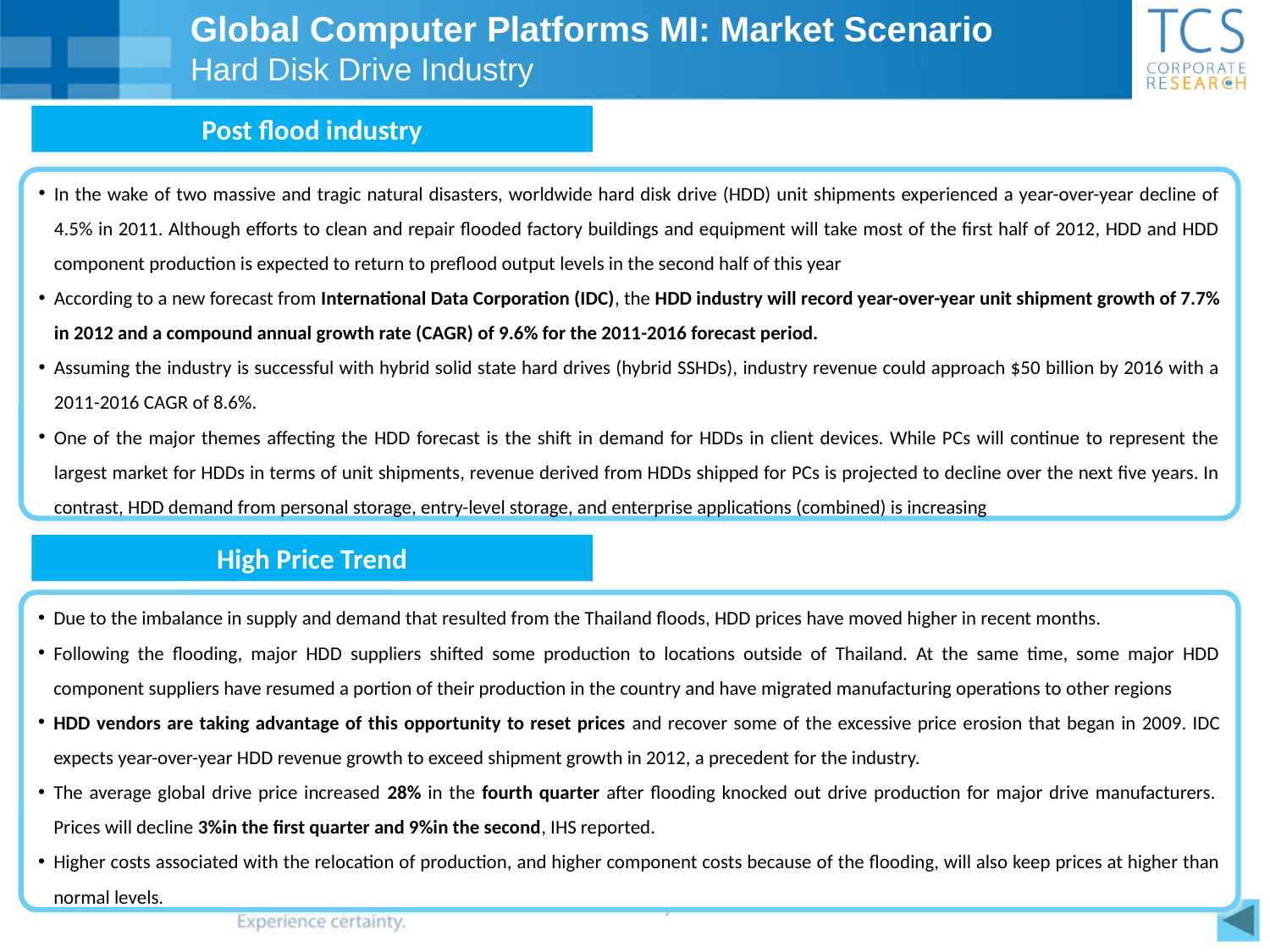

# Global Computer Platforms MI: Market Scenario Hard Disk Drive Industry
Post flood industry
In the wake of two massive and tragic natural disasters, worldwide hard disk drive (HDD) unit shipments experienced a year-over-year decline of 4.5% in 2011. Although efforts to clean and repair flooded factory buildings and equipment will take most of the first half of 2012, HDD and HDD component production is expected to return to preflood output levels in the second half of this year
According to a new forecast from International Data Corporation (IDC), the HDD industry will record year-over-year unit shipment growth of 7.7% in 2012 and a compound annual growth rate (CAGR) of 9.6% for the 2011-2016 forecast period.
Assuming the industry is successful with hybrid solid state hard drives (hybrid SSHDs), industry revenue could approach $50 billion by 2016 with a 2011-2016 CAGR of 8.6%.
One of the major themes affecting the HDD forecast is the shift in demand for HDDs in client devices. While PCs will continue to represent the largest market for HDDs in terms of unit shipments, revenue derived from HDDs shipped for PCs is projected to decline over the next five years. In contrast, HDD demand from personal storage, entry-level storage, and enterprise applications (combined) is increasing
High Price Trend
Due to the imbalance in supply and demand that resulted from the Thailand floods, HDD prices have moved higher in recent months.
Following the flooding, major HDD suppliers shifted some production to locations outside of Thailand. At the same time, some major HDD component suppliers have resumed a portion of their production in the country and have migrated manufacturing operations to other regions
HDD vendors are taking advantage of this opportunity to reset prices and recover some of the excessive price erosion that began in 2009. IDC expects year-over-year HDD revenue growth to exceed shipment growth in 2012, a precedent for the industry.
The average global drive price increased 28% in the fourth quarter after flooding knocked out drive production for major drive manufacturers.  Prices will decline 3%in the first quarter and 9%in the second, IHS reported.
Higher costs associated with the relocation of production, and higher component costs because of the flooding, will also keep prices at higher than normal levels.
9